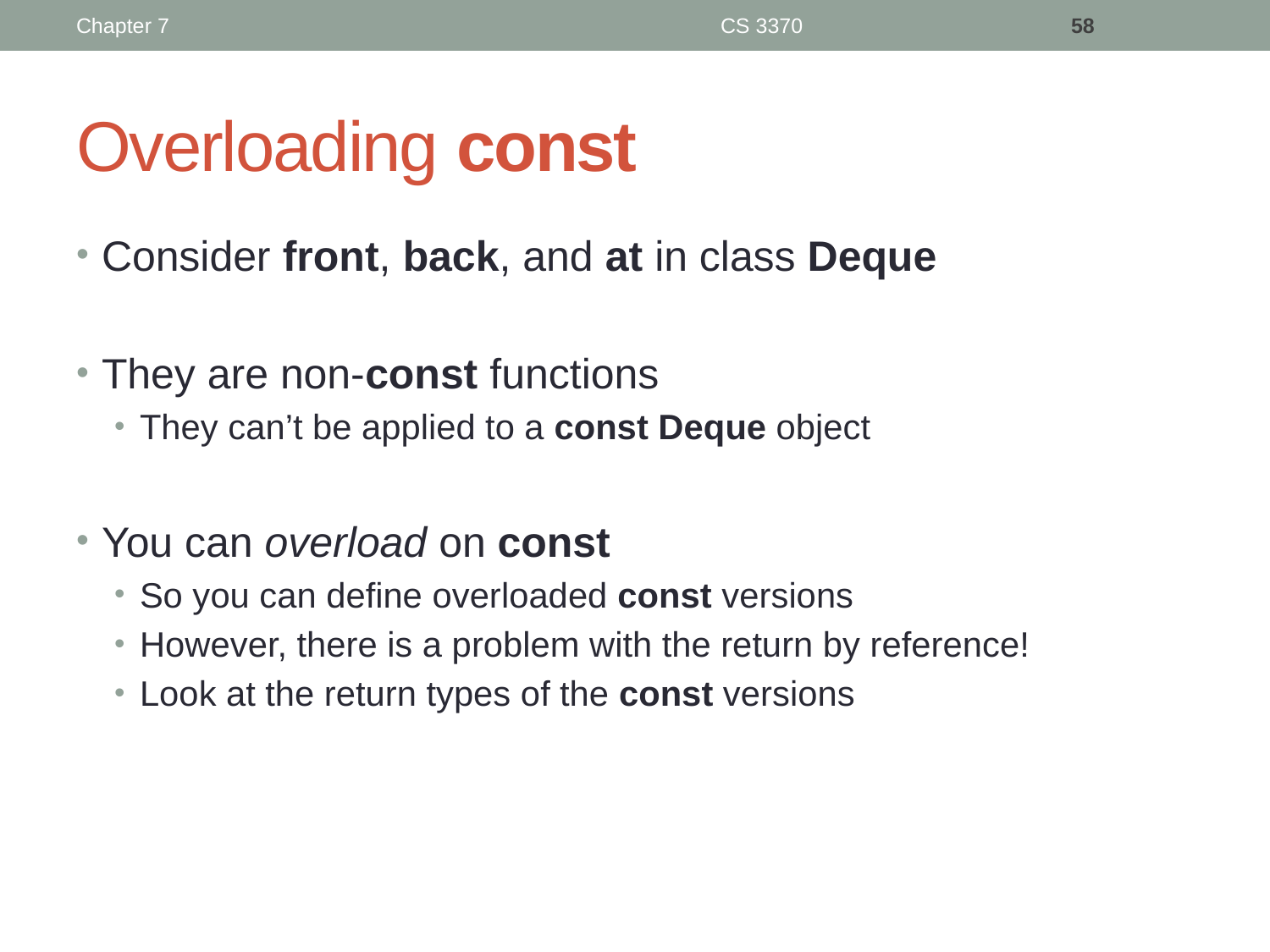

Chapter 7
CS 3370
58
# Overloading const
Consider front, back, and at in class Deque

They are non-const functions
They can’t be applied to a const Deque object

You can overload on const
So you can define overloaded const versions
However, there is a problem with the return by reference!
Look at the return types of the const versions